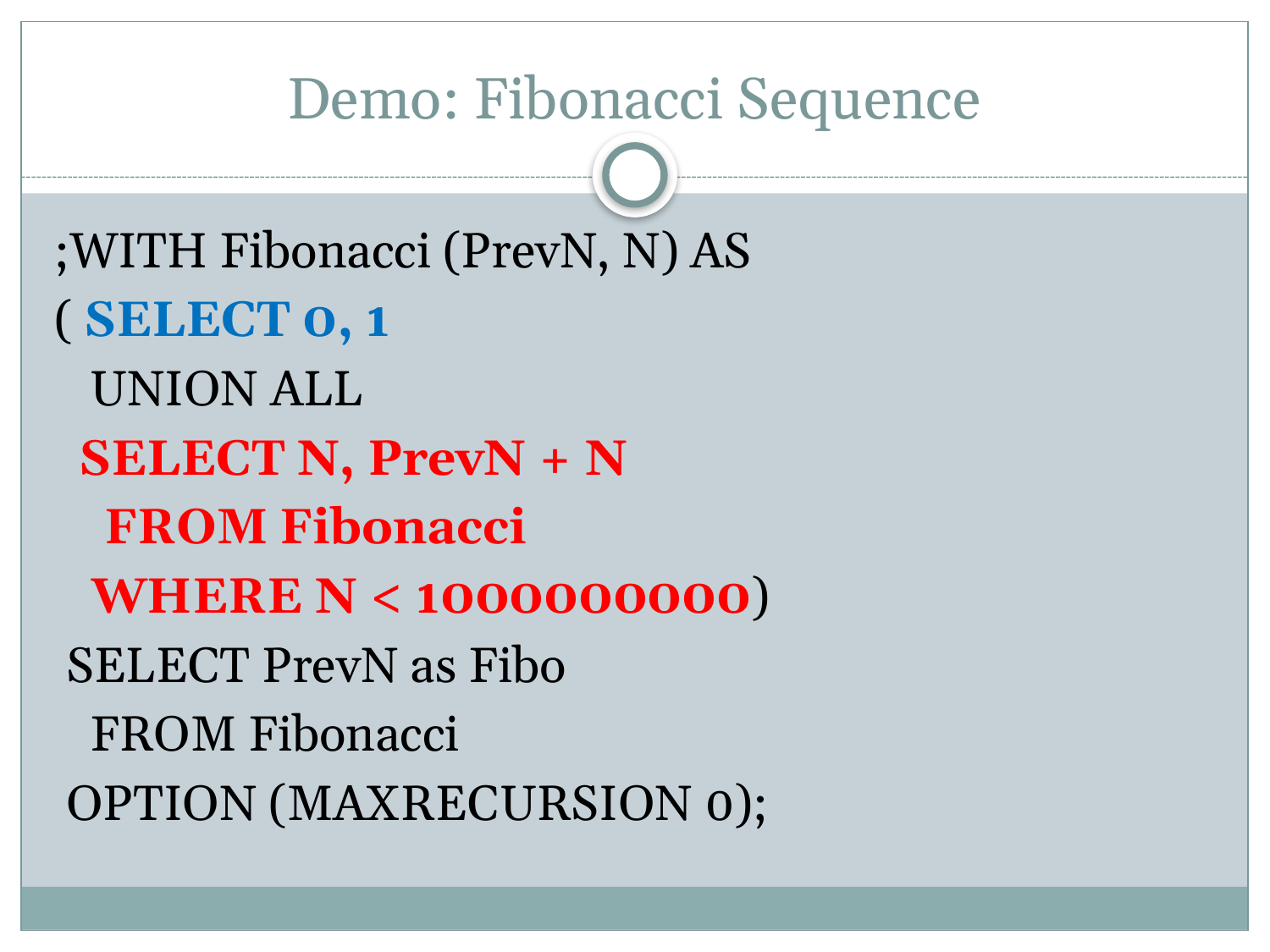

# Demo: Fibonacci Sequence
;WITH Fibonacci (PrevN, N) AS
( SELECT 0, 1
   UNION ALL
  SELECT N, PrevN + N
    FROM Fibonacci
   WHERE N < 1000000000)
 SELECT PrevN as Fibo
   FROM Fibonacci
 OPTION (MAXRECURSION 0);